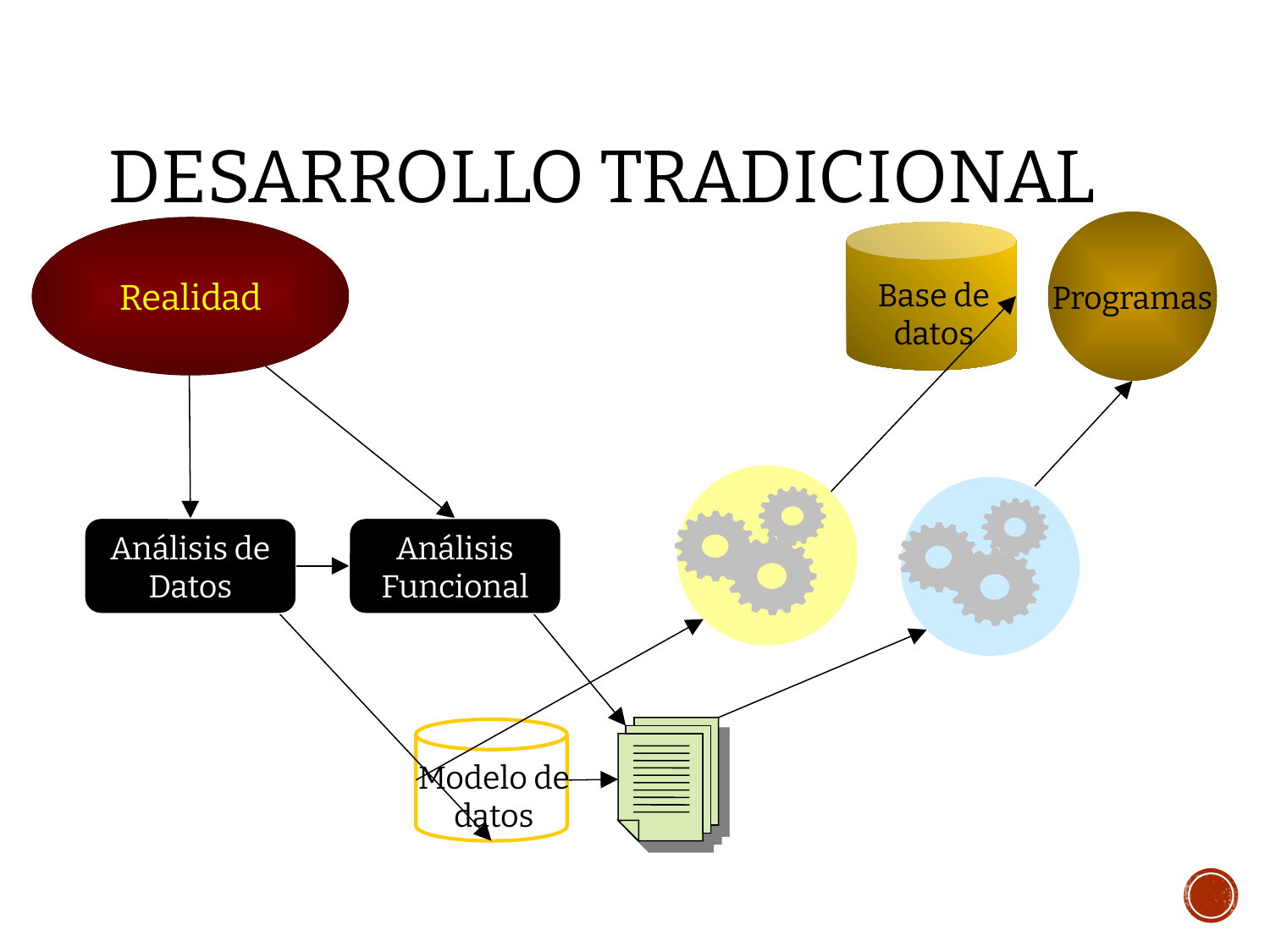

# Desarrollo Tradicional
Programas
Base de
datos
Realidad

Análisis de Datos
Análisis Funcional

Modelo de
datos